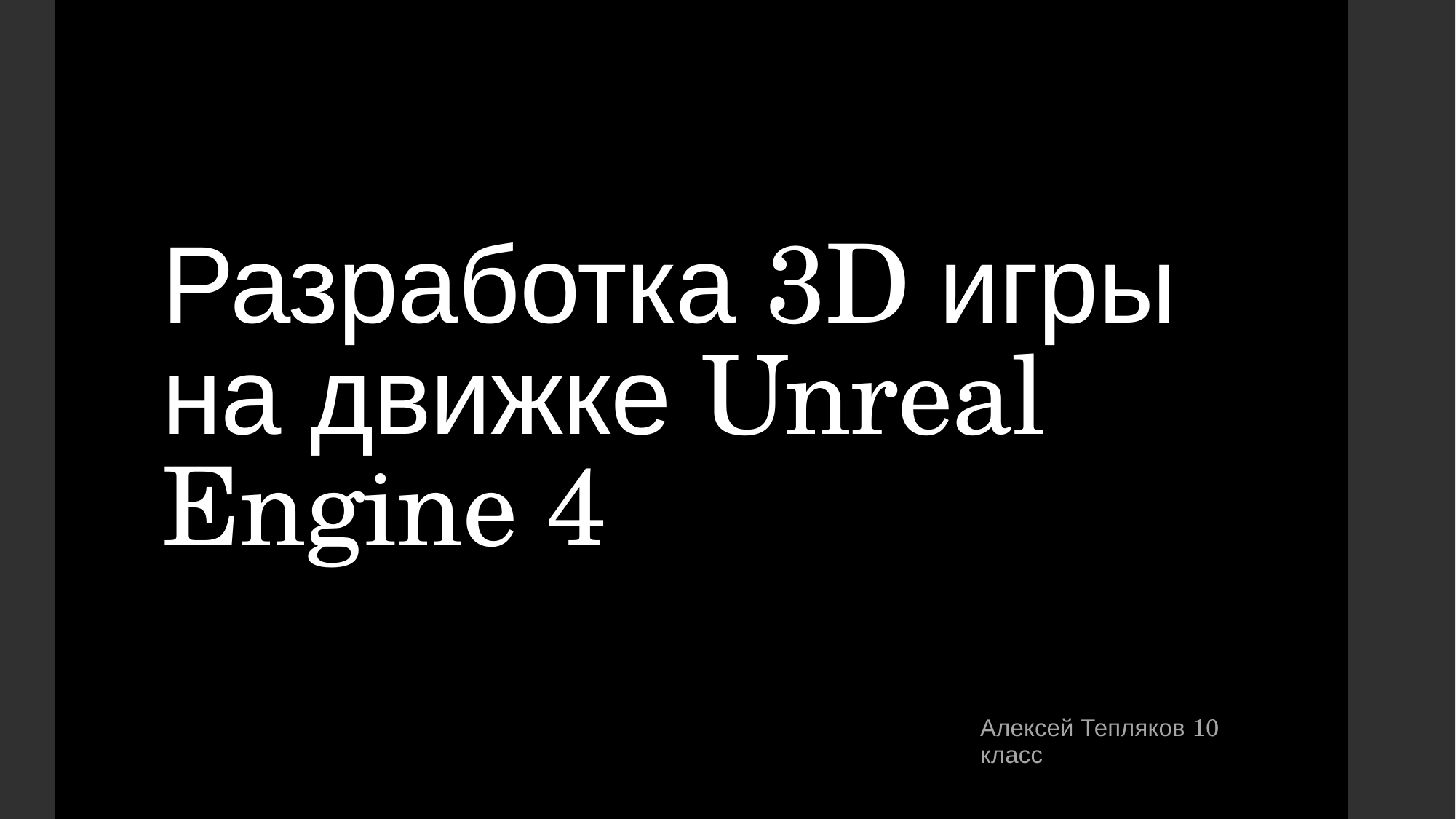

# Разработка 3D игры на движке Unreal Engine 4
Алексей Тепляков 10 класс